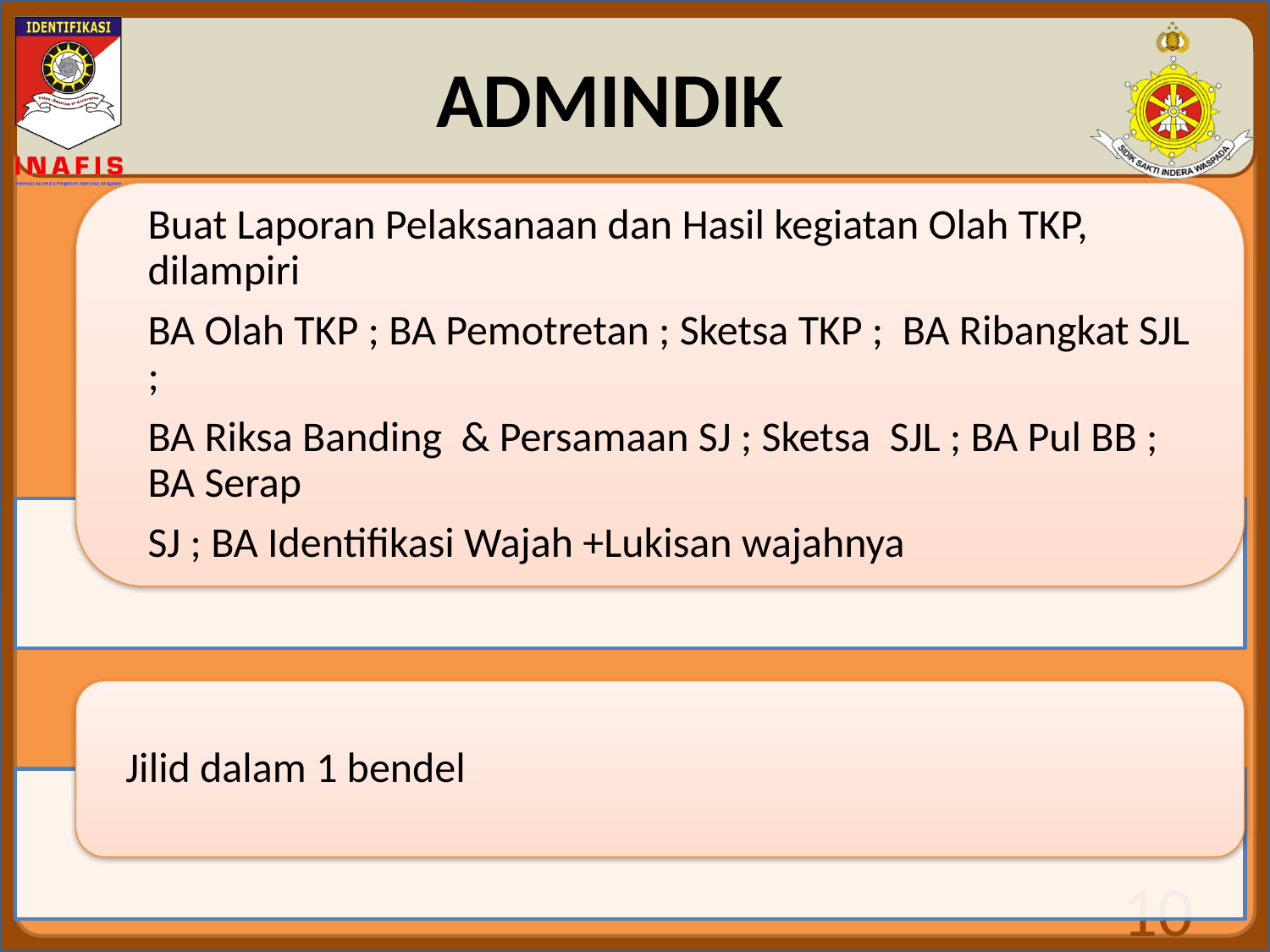

ADMINDIK
Buat Laporan Pelaksanaan dan Hasil kegiatan Olah TKP, dilampiri
BA Olah TKP ; BA Pemotretan ; Sketsa TKP ;  BA Ribangkat SJL ;
BA Riksa Banding  & Persamaan SJ ; Sketsa  SJL ; BA Pul BB ; BA Serap
SJ ; BA Identifikasi Wajah +Lukisan wajahnya
Jilid dalam 1 bendel
10